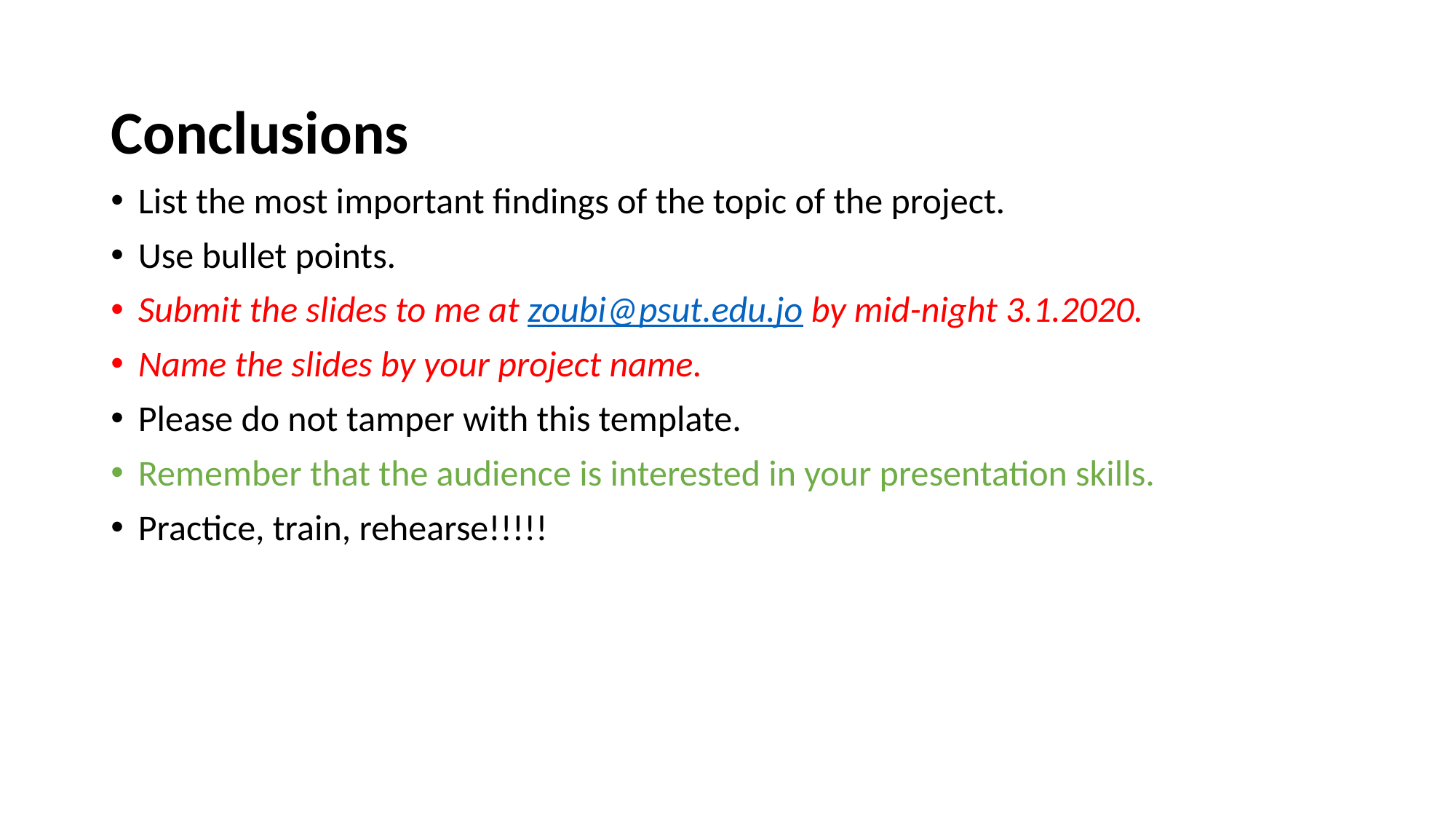

Conclusions
List the most important findings of the topic of the project.
Use bullet points.
Submit the slides to me at zoubi@psut.edu.jo by mid-night 3.1.2020.
Name the slides by your project name.
Please do not tamper with this template.
Remember that the audience is interested in your presentation skills.
Practice, train, rehearse!!!!!